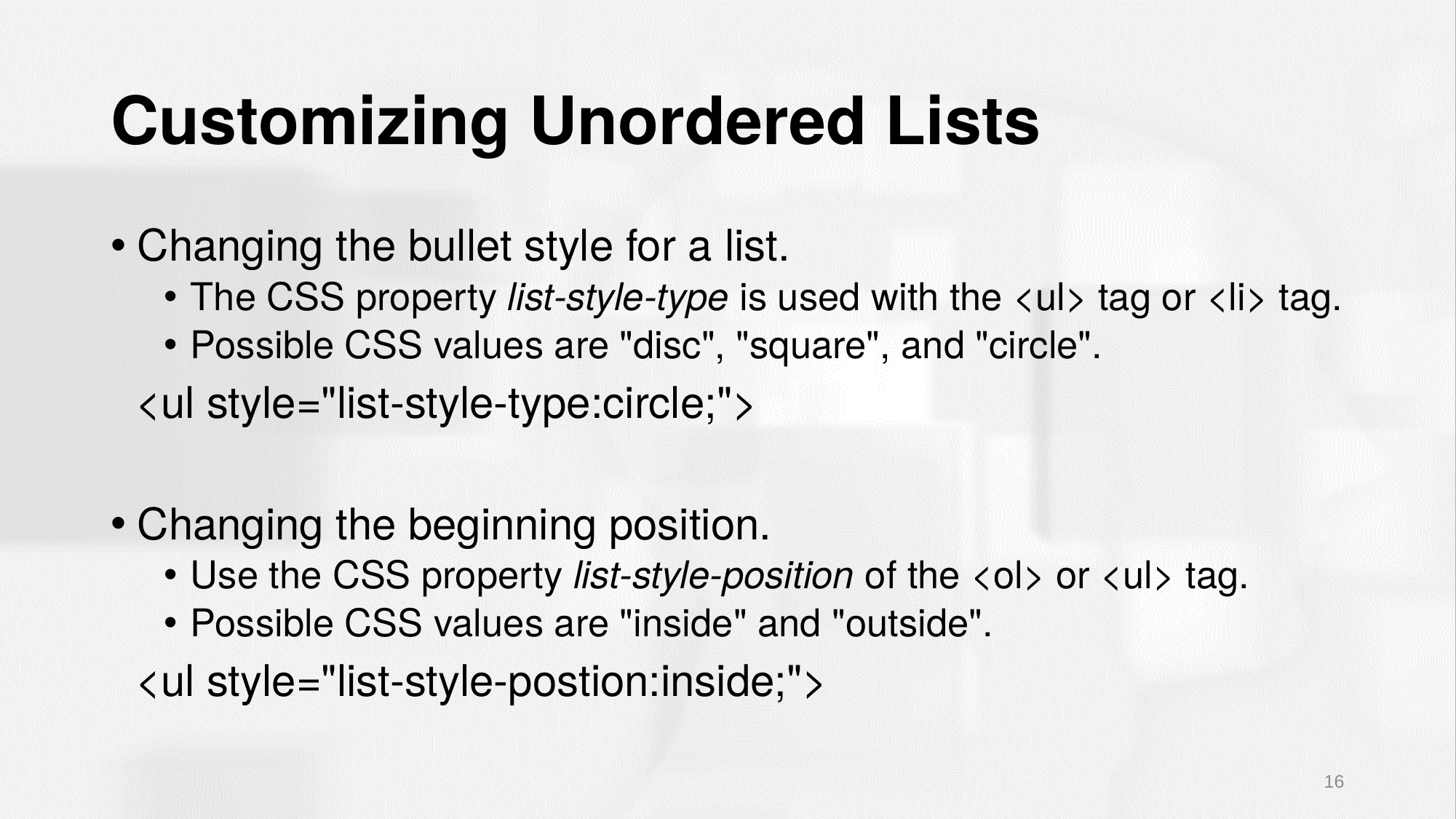

# Customizing Unordered Lists
Changing the bullet style for a list.
The CSS property list-style-type is used with the <ul> tag or <li> tag.
Possible CSS values are "disc", "square", and "circle".
  <ul style="list-style-type:circle;">

Changing the beginning position.
Use the CSS property list-style-position of the <ol> or <ul> tag.
Possible CSS values are "inside" and "outside".
  <ul style="list-style-postion:inside;">
16